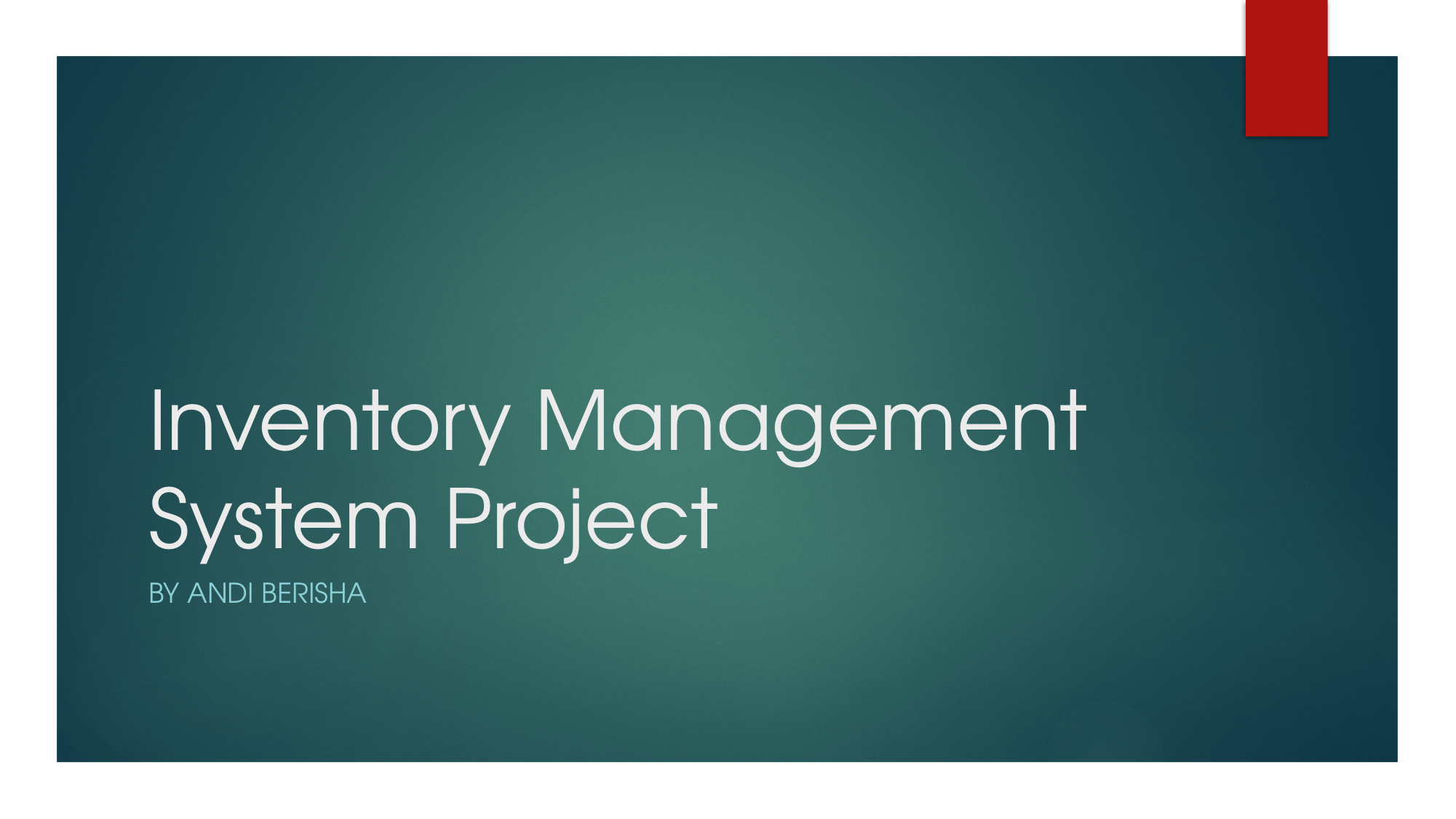

# Inventory Management System Project
By Andi Berisha